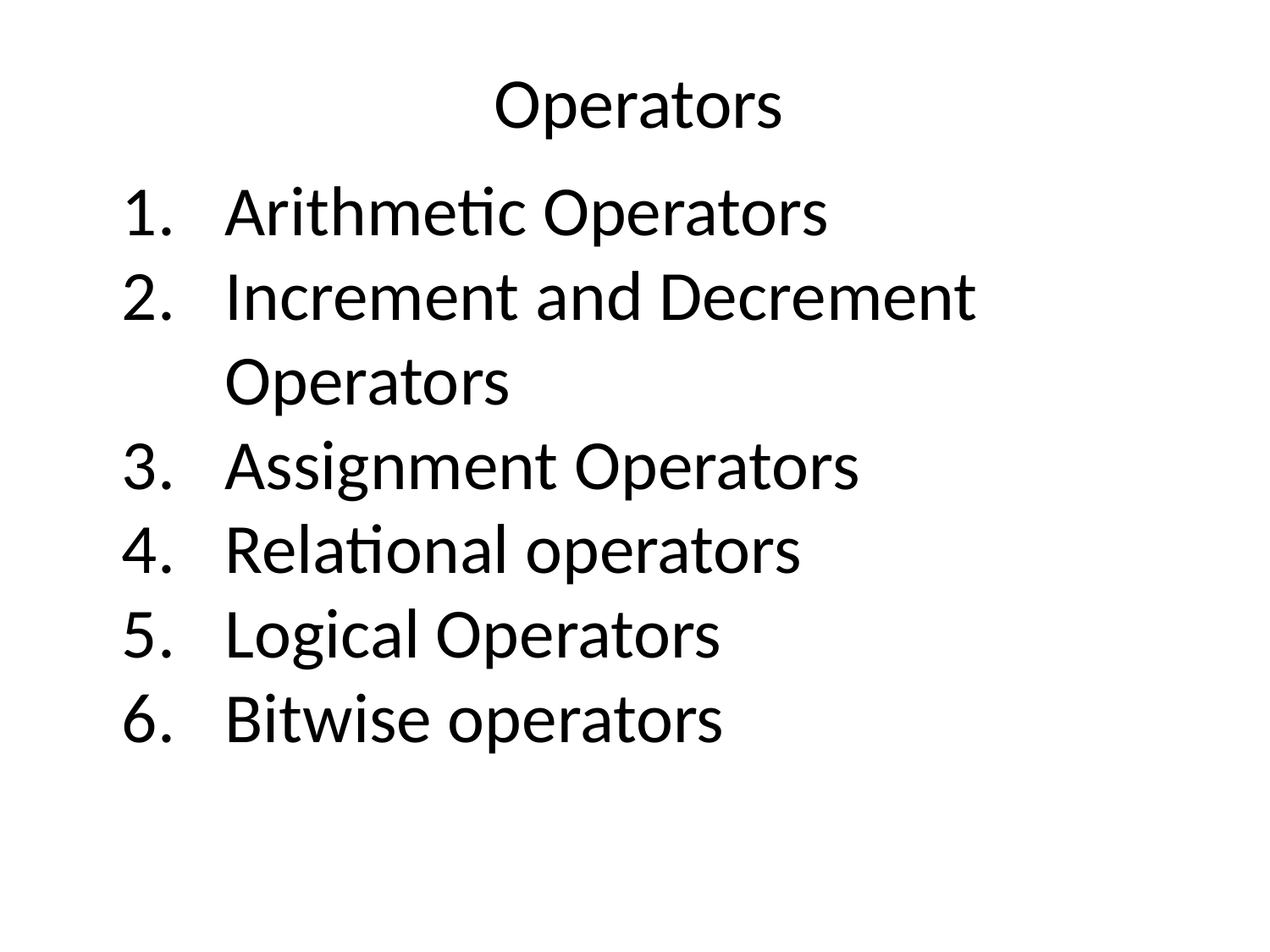

# Operators
Arithmetic Operators
Increment and Decrement Operators
Assignment Operators
Relational operators
Logical Operators
Bitwise operators